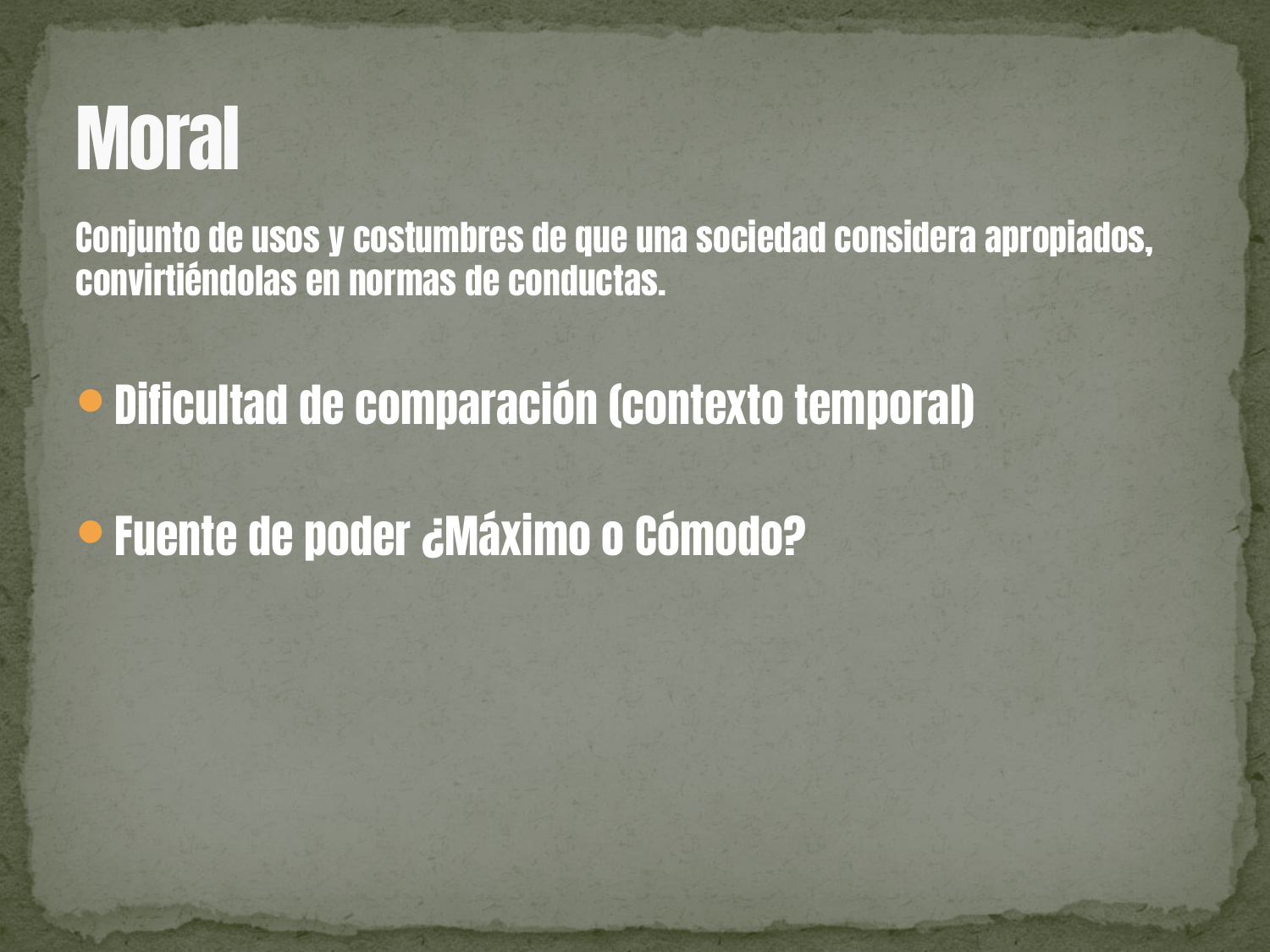

# Moral
Conjunto de usos y costumbres de que una sociedad considera apropiados, convirtiéndolas en normas de conductas.

Dificultad de comparación (contexto temporal)

Fuente de poder ¿Máximo o Cómodo?